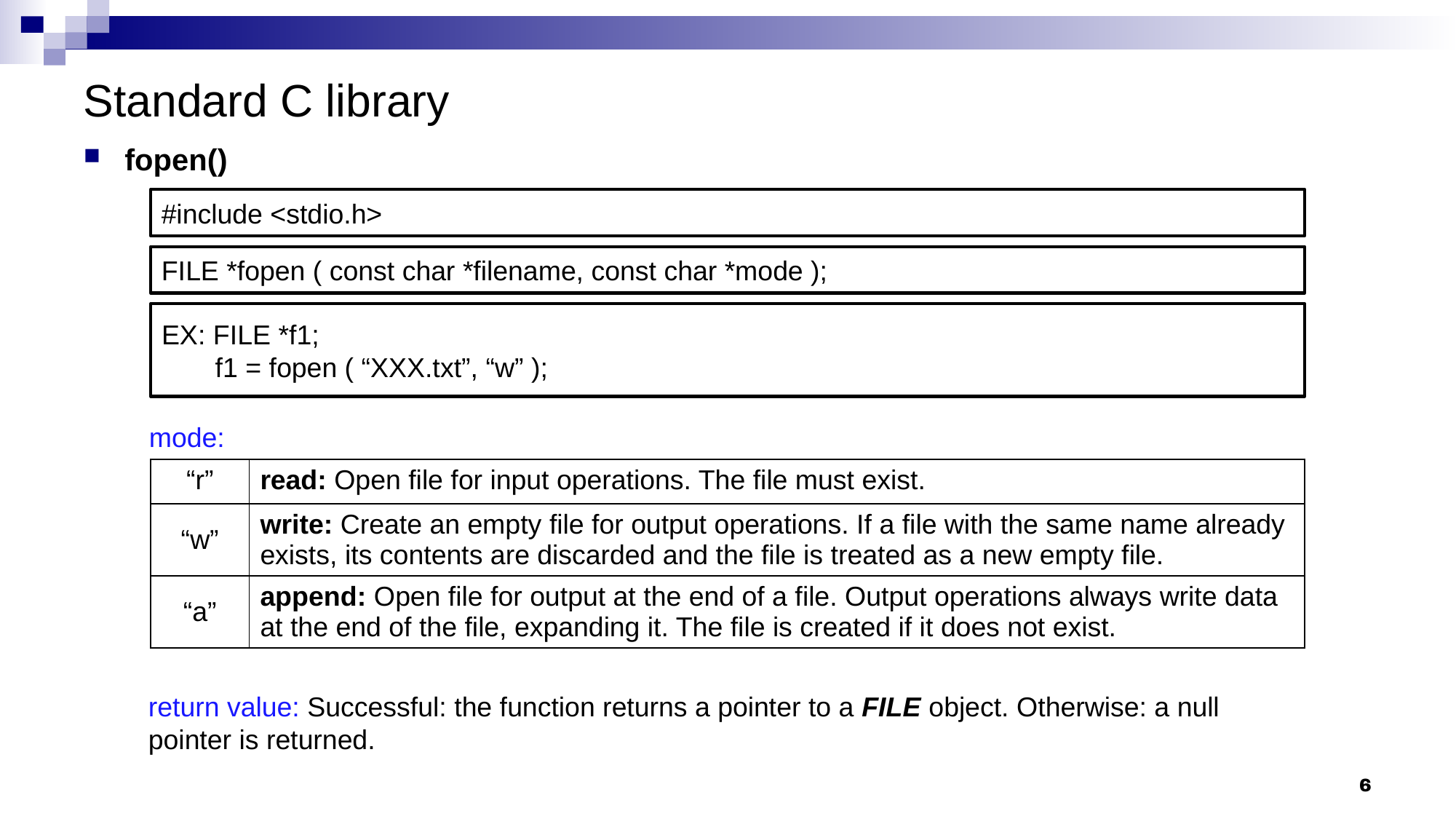

# Standard C library
fopen()
#include <stdio.h>
FILE *fopen ( const char *filename, const char *mode );
EX: FILE *f1;
       f1 = fopen ( “XXX.txt”, “w” );
mode:
| “r” | read: Open file for input operations. The file must exist. |
| --- | --- |
| “w” | write: Create an empty file for output operations. If a file with the same name already exists, its contents are discarded and the file is treated as a new empty file. |
| “a” | append: Open file for output at the end of a file. Output operations always write data at the end of the file, expanding it. The file is created if it does not exist. |
return value: Successful: the function returns a pointer to a FILE object. Otherwise: a null pointer is returned.

6